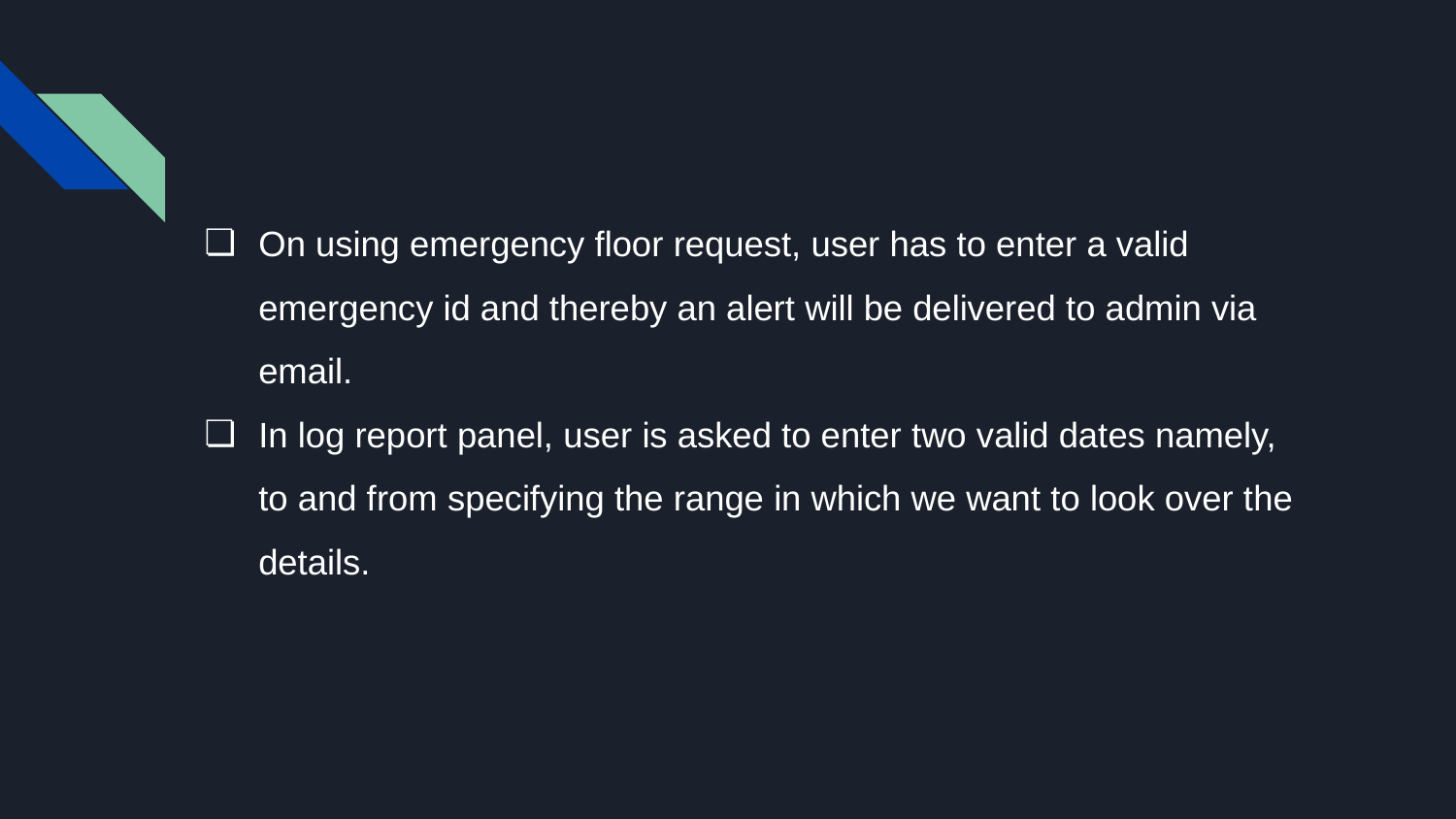

#
On using emergency floor request, user has to enter a valid emergency id and thereby an alert will be delivered to admin via email.
In log report panel, user is asked to enter two valid dates namely, to and from specifying the range in which we want to look over the details.